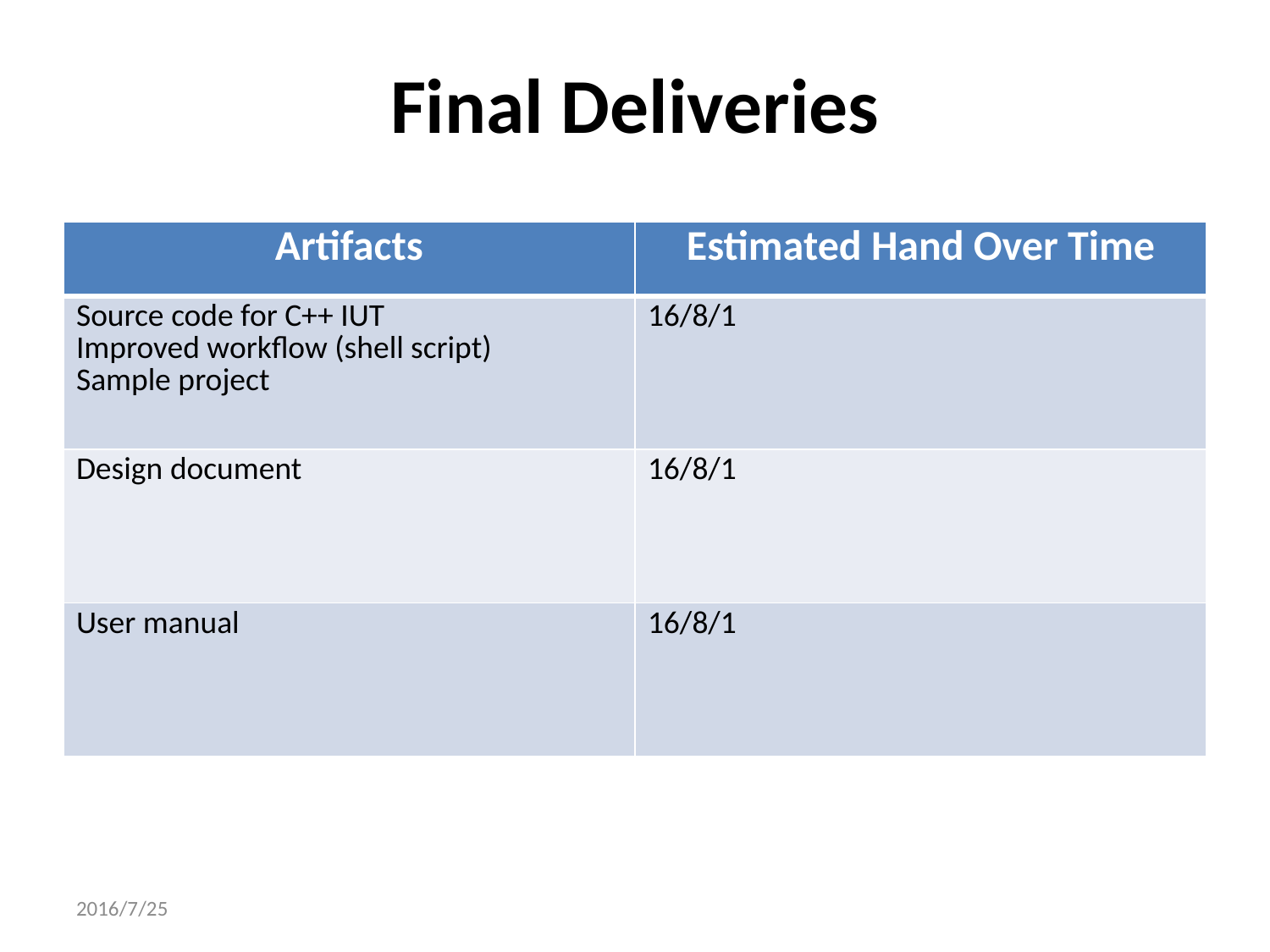

# Final Deliveries
| Artifacts | Estimated Hand Over Time |
| --- | --- |
| Source code for C++ IUT Improved workflow (shell script) Sample project | 16/8/1 |
| Design document | 16/8/1 |
| User manual | 16/8/1 |
2016/7/25